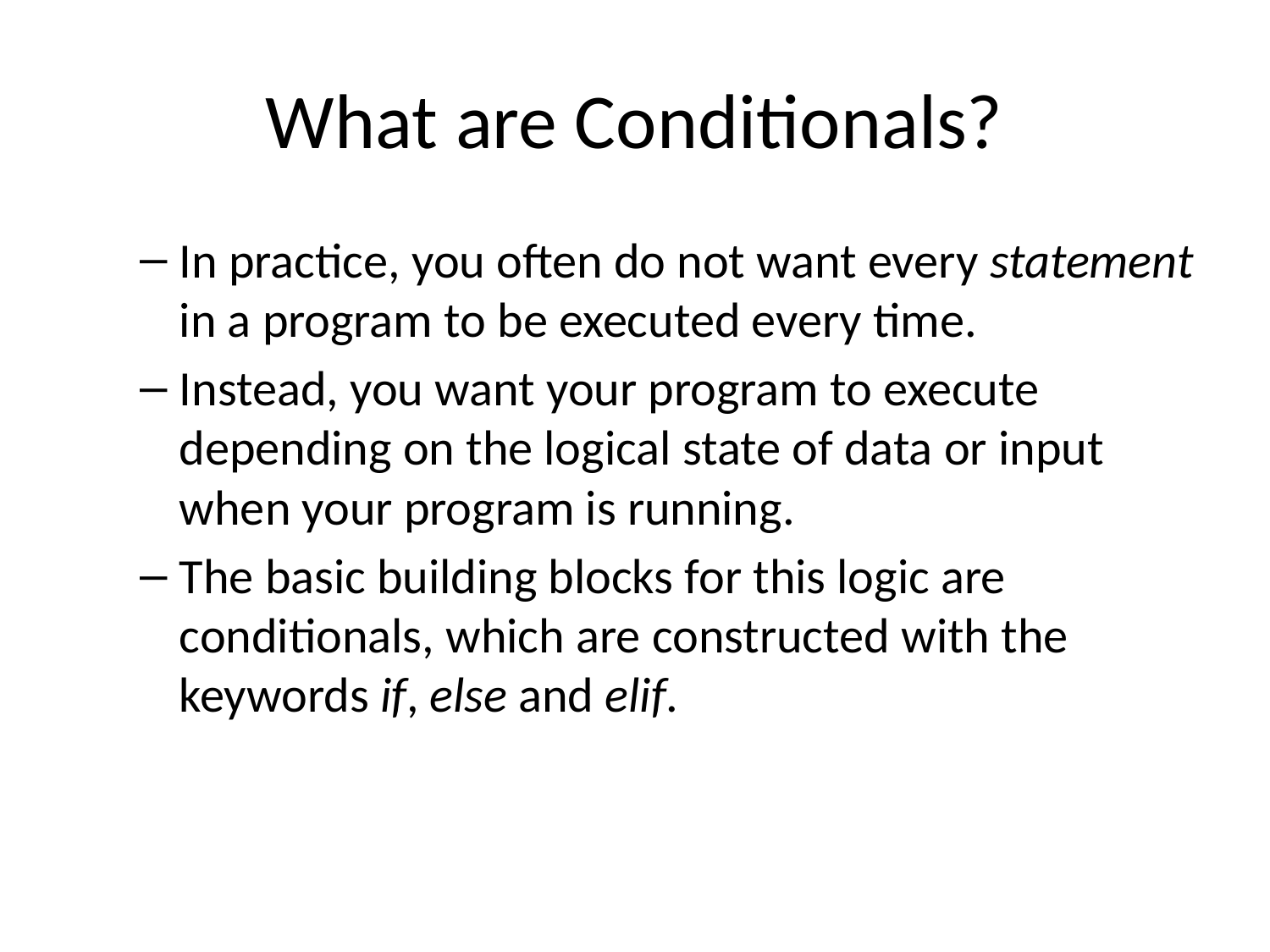

# What are Conditionals?
In practice, you often do not want every statement in a program to be executed every time.
Instead, you want your program to execute depending on the logical state of data or input when your program is running.
The basic building blocks for this logic are conditionals, which are constructed with the keywords if, else and elif.